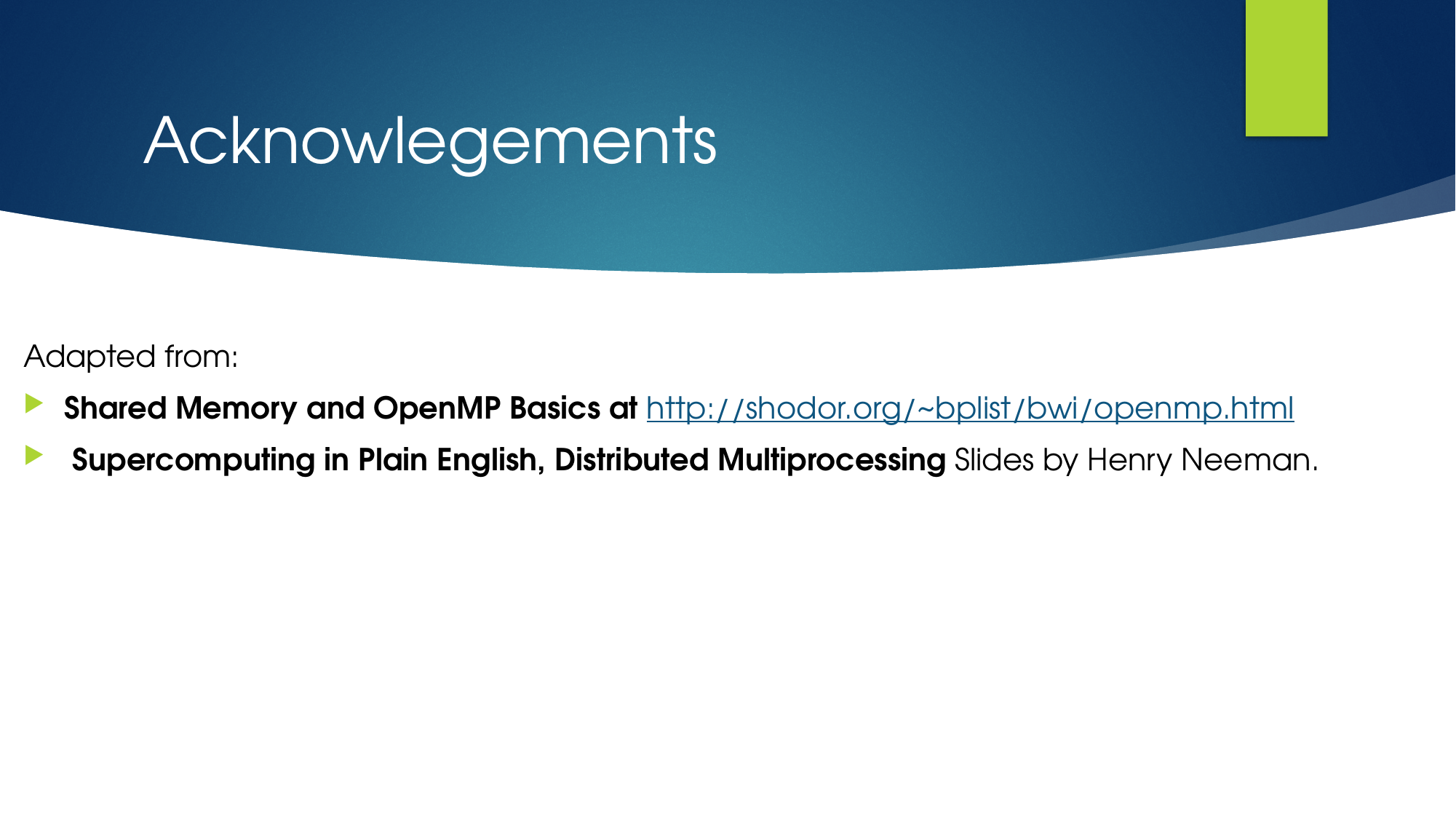

# Acknowlegements

Adapted from:
Shared Memory and OpenMP Basics at http://shodor.org/~bplist/bwi/openmp.html
 Supercomputing in Plain English, Distributed Multiprocessing Slides by Henry Neeman.